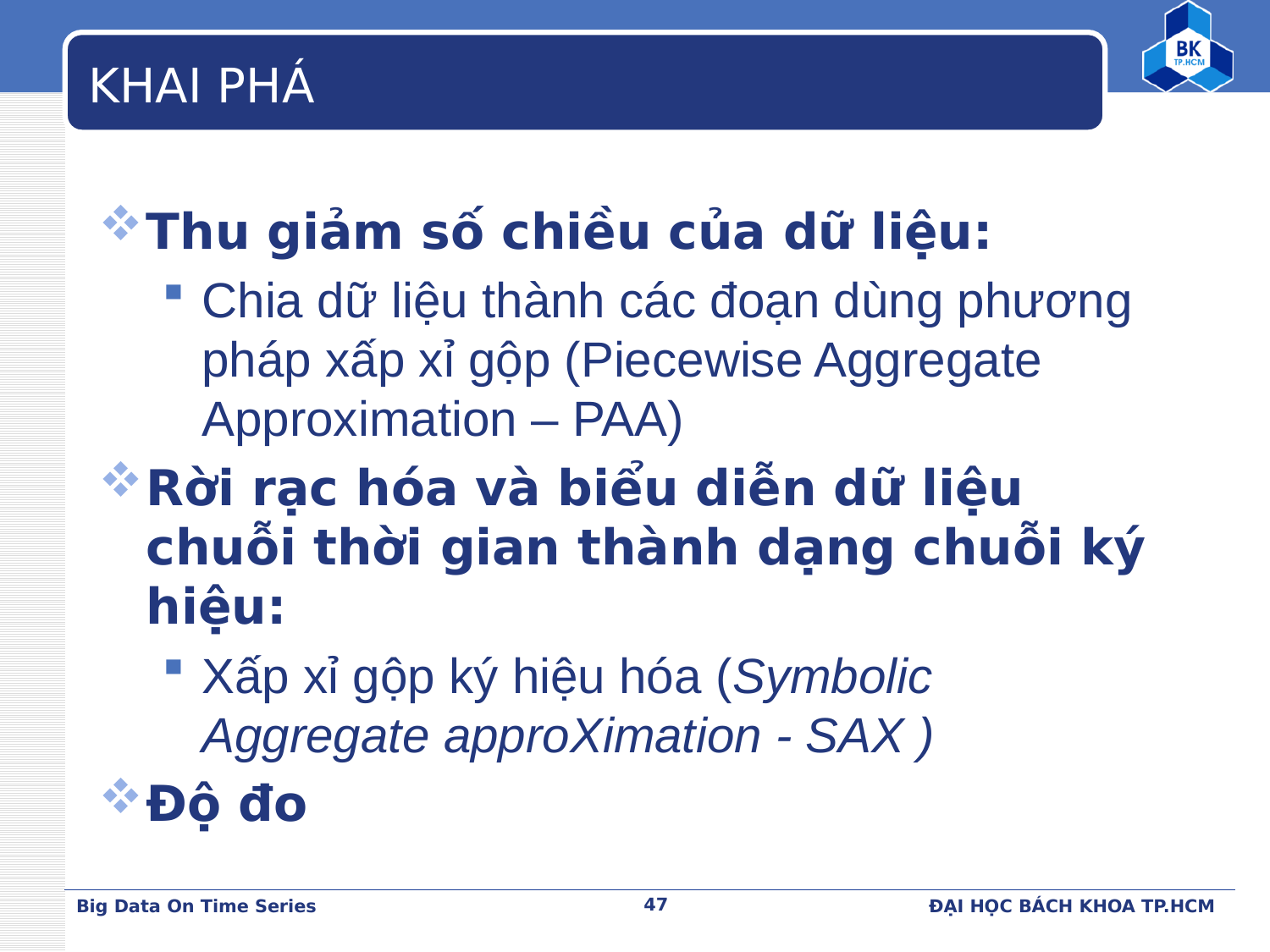

# KHAI PHÁ
Thu giảm số chiều của dữ liệu:
Chia dữ liệu thành các đoạn dùng phương pháp xấp xỉ gộp (Piecewise Aggregate Approximation – PAA)
Rời rạc hóa và biểu diễn dữ liệu chuỗi thời gian thành dạng chuỗi ký hiệu:
Xấp xỉ gộp ký hiệu hóa (Symbolic Aggregate approXimation - SAX )
Độ đo
47
Big Data On Time Series
ĐẠI HỌC BÁCH KHOA TP.HCM